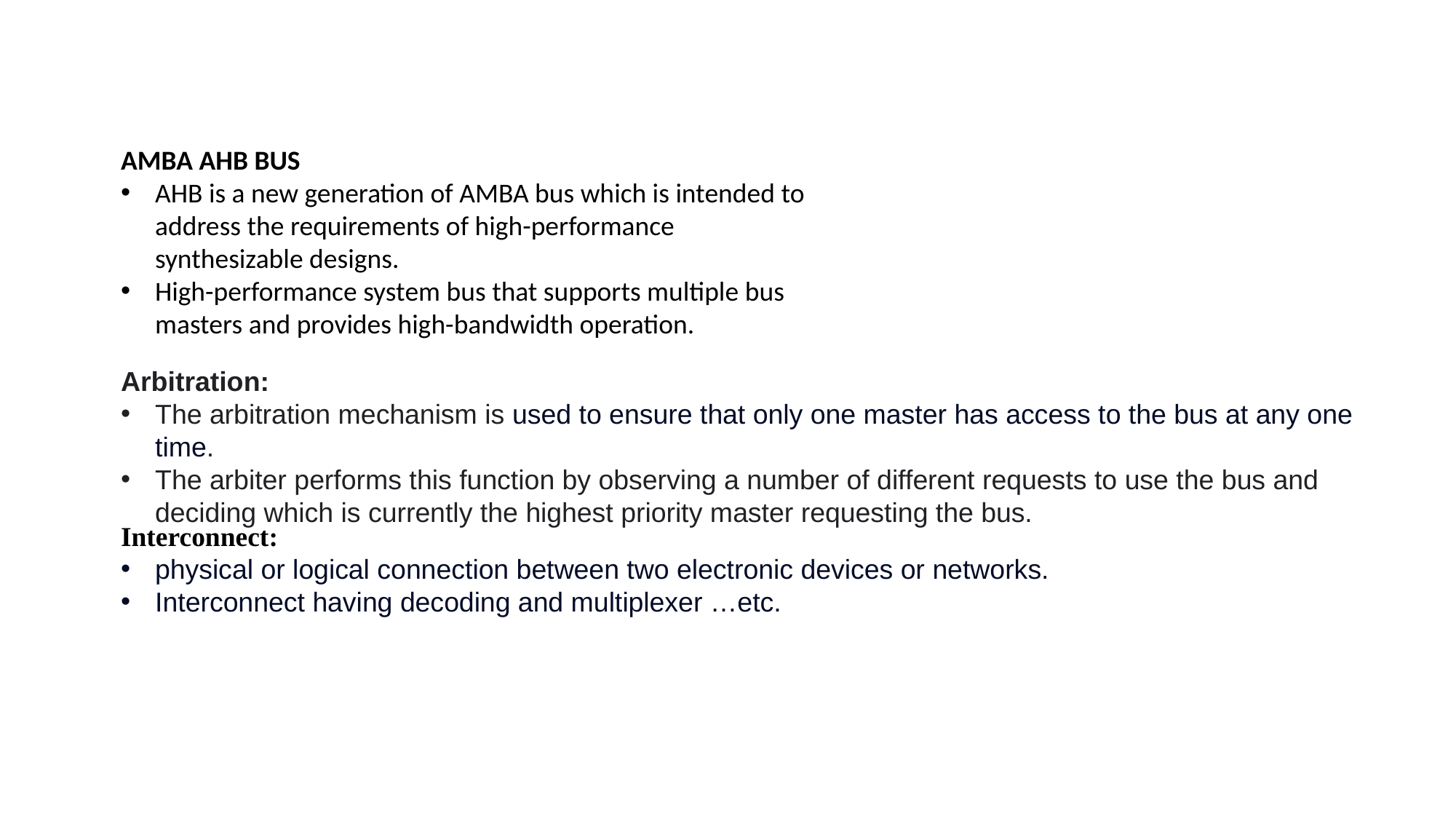

AMBA AHB BUS
AHB is a new generation of AMBA bus which is intended to address the requirements of high-performance synthesizable designs.
High-performance system bus that supports multiple bus masters and provides high-bandwidth operation.
Arbitration:
The arbitration mechanism is used to ensure that only one master has access to the bus at any one time.
The arbiter performs this function by observing a number of different requests to use the bus and deciding which is currently the highest priority master requesting the bus.
Interconnect:
physical or logical connection between two electronic devices or networks.
Interconnect having decoding and multiplexer …etc.